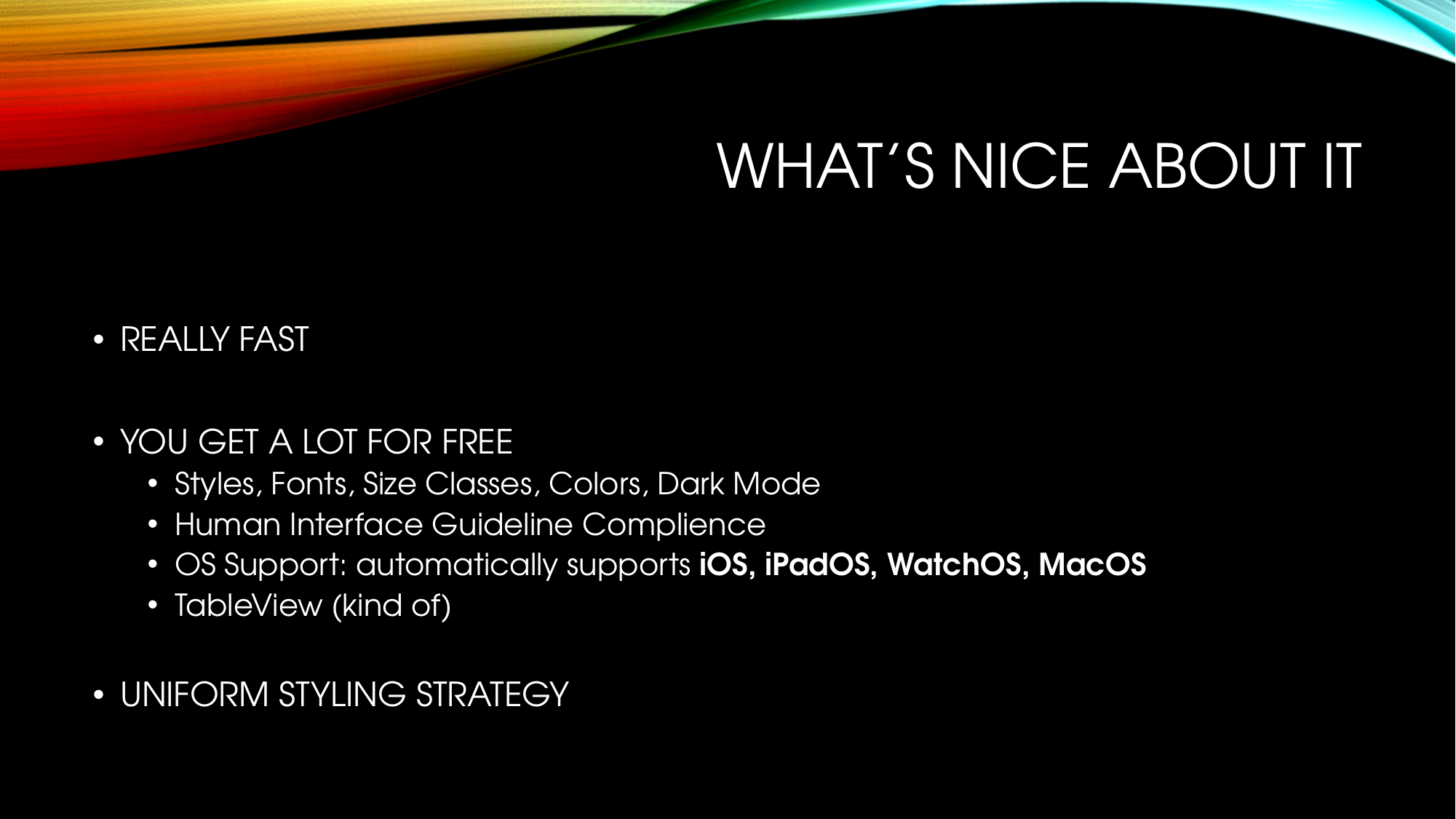

# WHAT’S NICE ABOUT IT

REALLY FAST

YOU GET A LOT FOR FREE
Styles, Fonts, Size Classes, Colors, Dark Mode
Human Interface Guideline Complience
OS Support: automatically supports iOS, iPadOS, WatchOS, MacOS
TableView (kind of)

UNIFORM STYLING STRATEGY